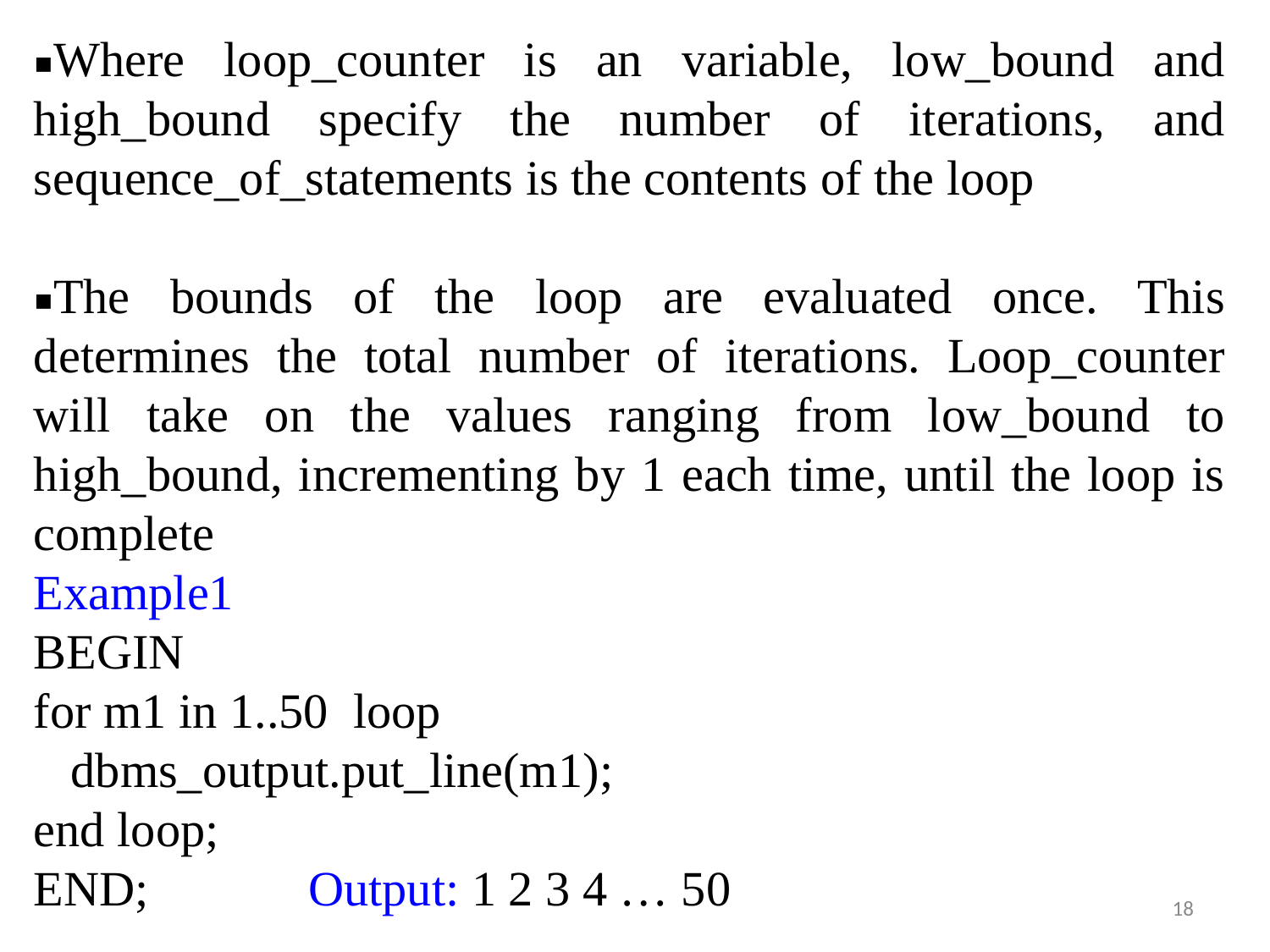

Where loop_counter is an variable, low_bound and high_bound specify the number of iterations, and sequence_of_statements is the contents of the loop

The bounds of the loop are evaluated once. This determines the total number of iterations. Loop_counter will take on the values ranging from low_bound to high_bound, incrementing by 1 each time, until the loop is complete
Example1
BEGIN
for m1 in 1..50  loop
   dbms_output.put_line(m1);
end loop;
END;             Output: 1 2 3 4 … 50
18